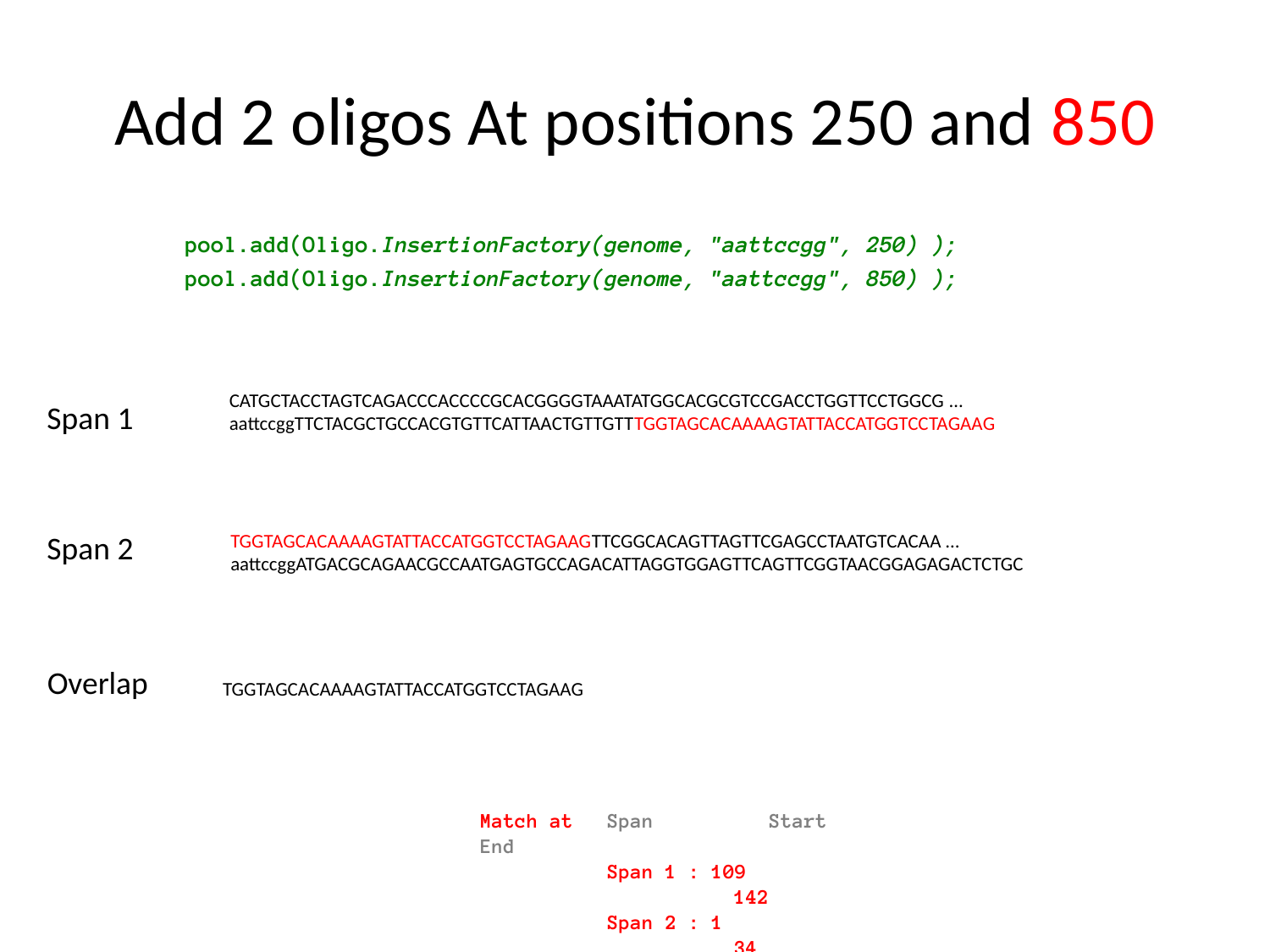

# Add 2 oligos At positions 250 and 850
		pool.add(Oligo.InsertionFactory(genome, "aattccgg", 250) );
		pool.add(Oligo.InsertionFactory(genome, "aattccgg", 850) );
CATGCTACCTAGTCAGACCCACCCCGCACGGGGTAAATATGGCACGCGTCCGACCTGGTTCCTGGCG …
aattccggTTCTACGCTGCCACGTGTTCATTAACTGTTGTTTGGTAGCACAAAAGTATTACCATGGTCCTAGAAG
Span 1
Span 2
TGGTAGCACAAAAGTATTACCATGGTCCTAGAAGTTCGGCACAGTTAGTTCGAGCCTAATGTCACAA …
aattccggATGACGCAGAACGCCAATGAGTGCCAGACATTAGGTGGAGTTCAGTTCGGTAACGGAGAGACTCTGC
Overlap
TGGTAGCACAAAAGTATTACCATGGTCCTAGAAG
Match at	Span	   Start   End
Span 1 : 109  	142
Span 2 : 1		34